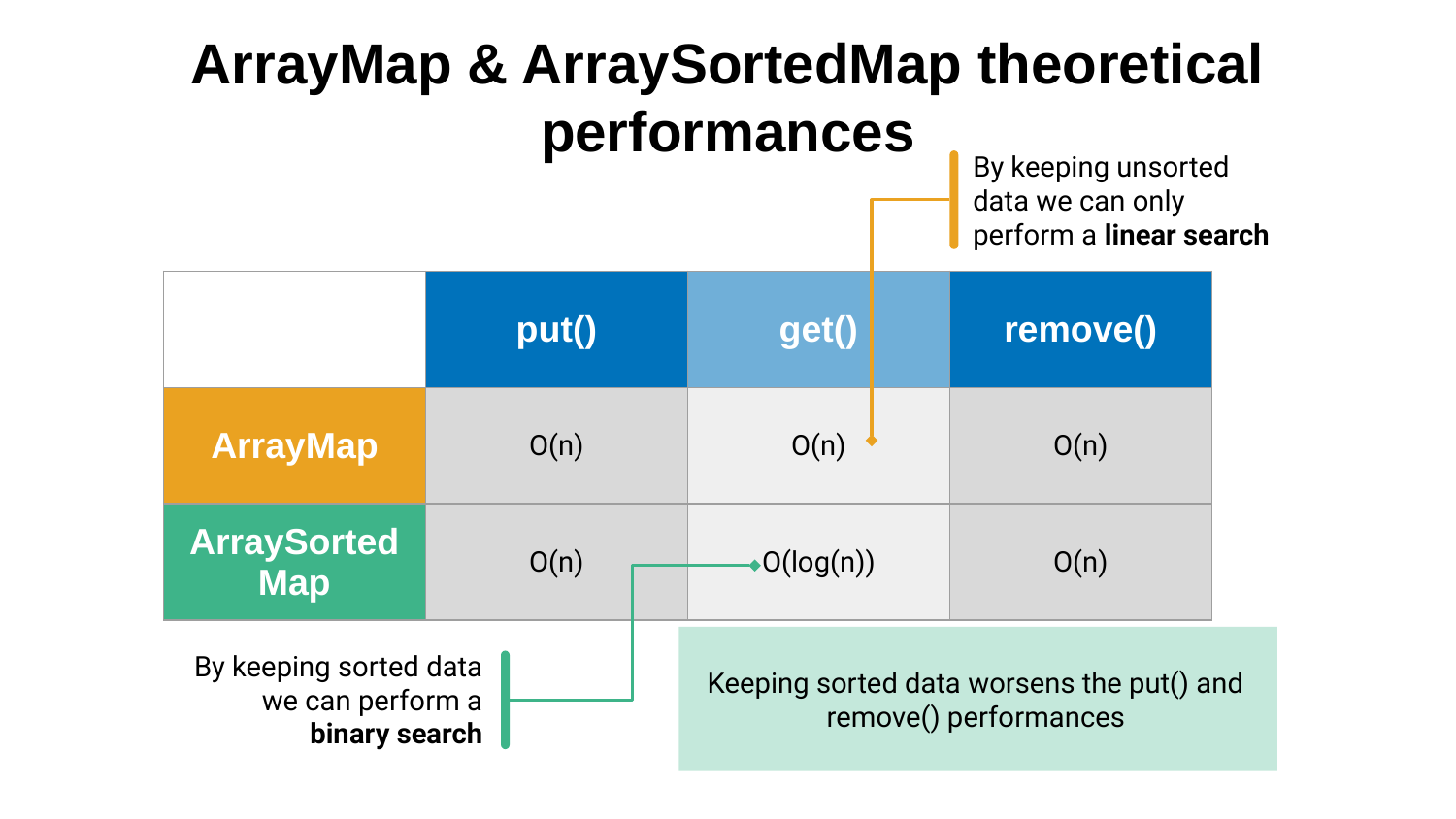

# ArrayMap & ArraySortedMap theoretical performances

By keeping unsorted data we can only perform a linear search
|  | put() | get() | remove() |
| --- | --- | --- | --- |
| ArrayMap | O(n) | O(n) | O(n) |
| ArraySortedMap | O(n) | O(log(n)) | O(n) |

Keeping sorted data worsens the put() and remove() performances
By keeping sorted data we can perform a binary search